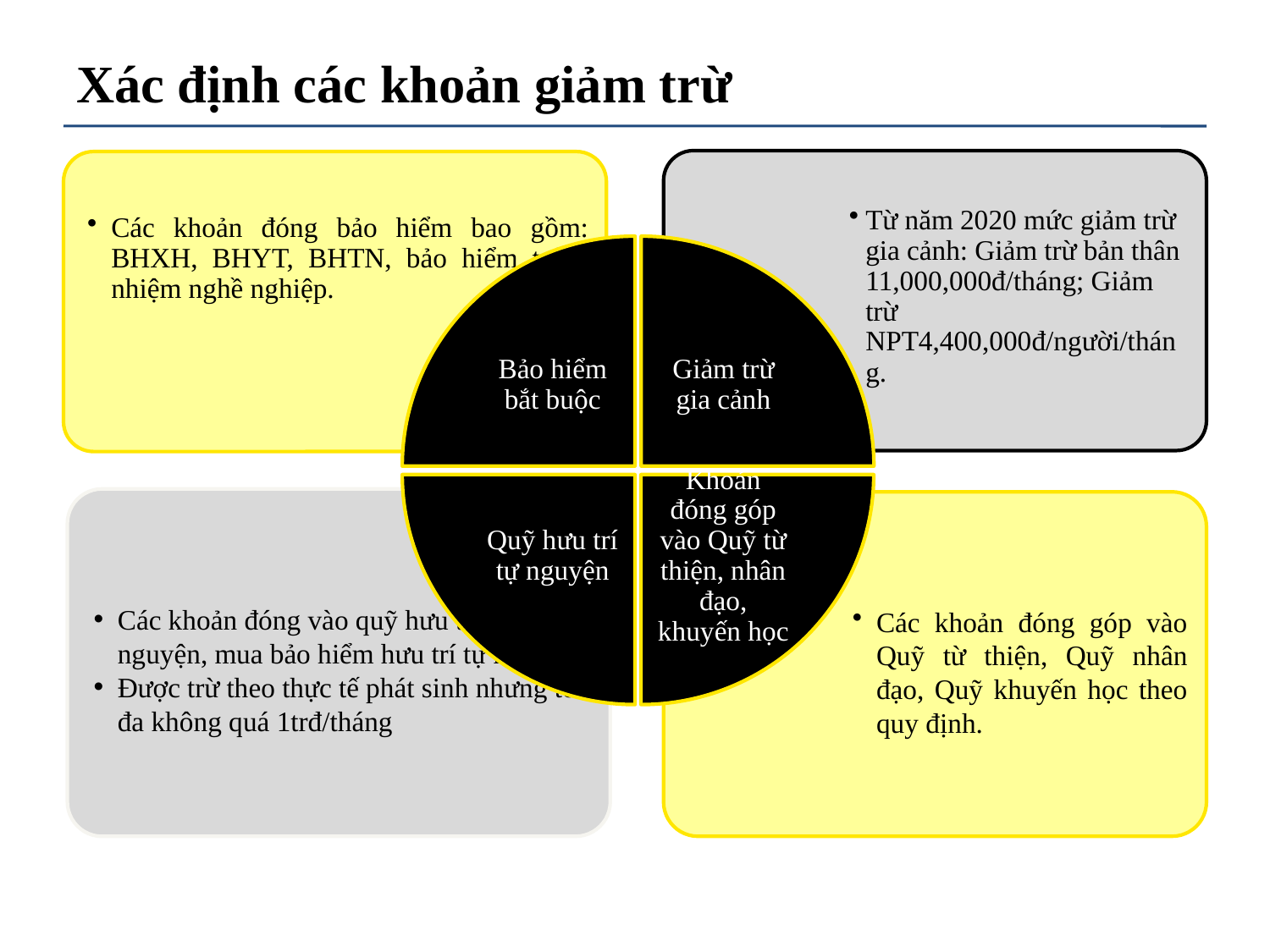

# Xác định các khoản giảm trừ
Các khoản đóng góp vào Quỹ từ thiện, Quỹ nhân đạo, Quỹ khuyến học theo quy định.
Các khoản đóng vào quỹ hưu trí tự nguyện, mua bảo hiểm hưu trí tự nguyên.
Được trừ theo thực tế phát sinh nhưng tối đa không quá 1trđ/tháng

Từ năm 2020 mức giảm trừ gia cảnh: Giảm trừ bản thân 11,000,000đ/tháng; Giảm trừ NPT4,400,000đ/người/tháng.

Các khoản đóng bảo hiểm bao gồm: BHXH, BHYT, BHTN, bảo hiểm trách nhiệm nghề nghiệp.
Bảo hiểm bắt buộc
Giảm trừ gia cảnh
Khoản đóng góp vào Quỹ từ thiện, nhân đạo, khuyến học
Quỹ hưu trí tự nguyện